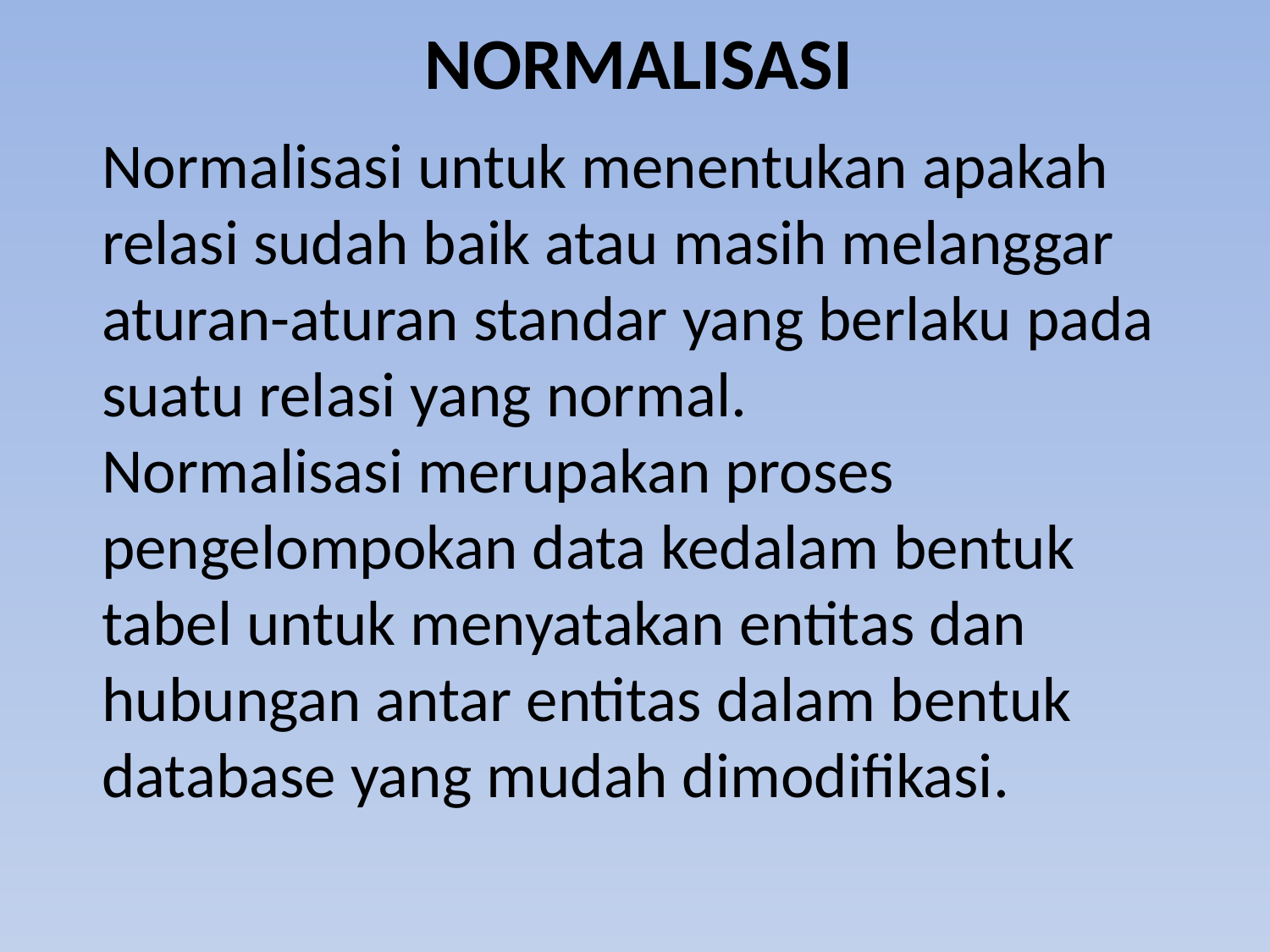

# NORMALISASI
Normalisasi untuk menentukan apakah relasi sudah baik atau masih melanggar aturan-aturan standar yang berlaku pada suatu relasi yang normal.
Normalisasi merupakan proses pengelompokan data kedalam bentuk tabel untuk menyatakan entitas dan hubungan antar entitas dalam bentuk database yang mudah dimodifikasi.